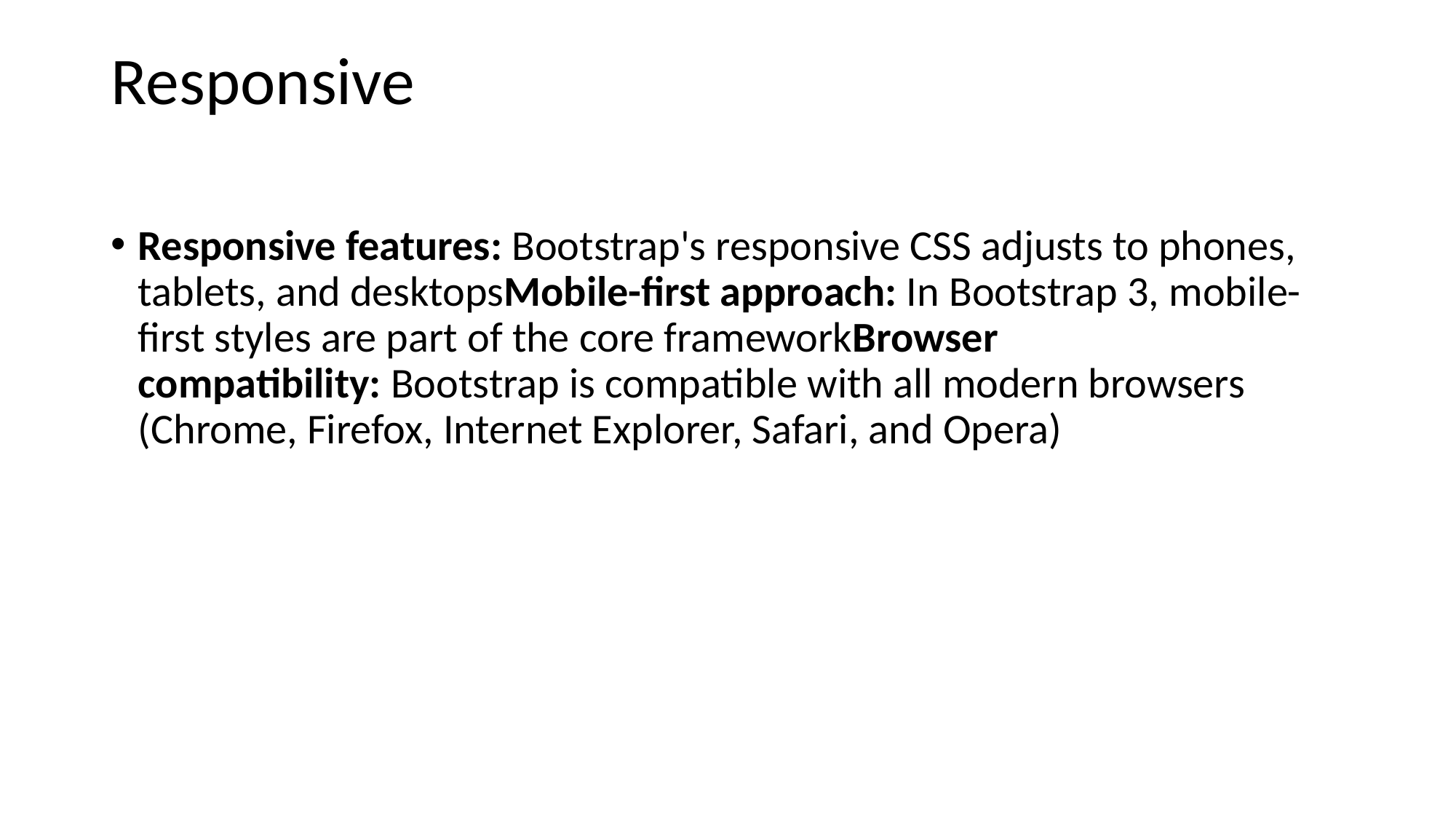

# Responsive
Responsive features: Bootstrap's responsive CSS adjusts to phones, tablets, and desktopsMobile-first approach: In Bootstrap 3, mobile-first styles are part of the core frameworkBrowser compatibility: Bootstrap is compatible with all modern browsers (Chrome, Firefox, Internet Explorer, Safari, and Opera)